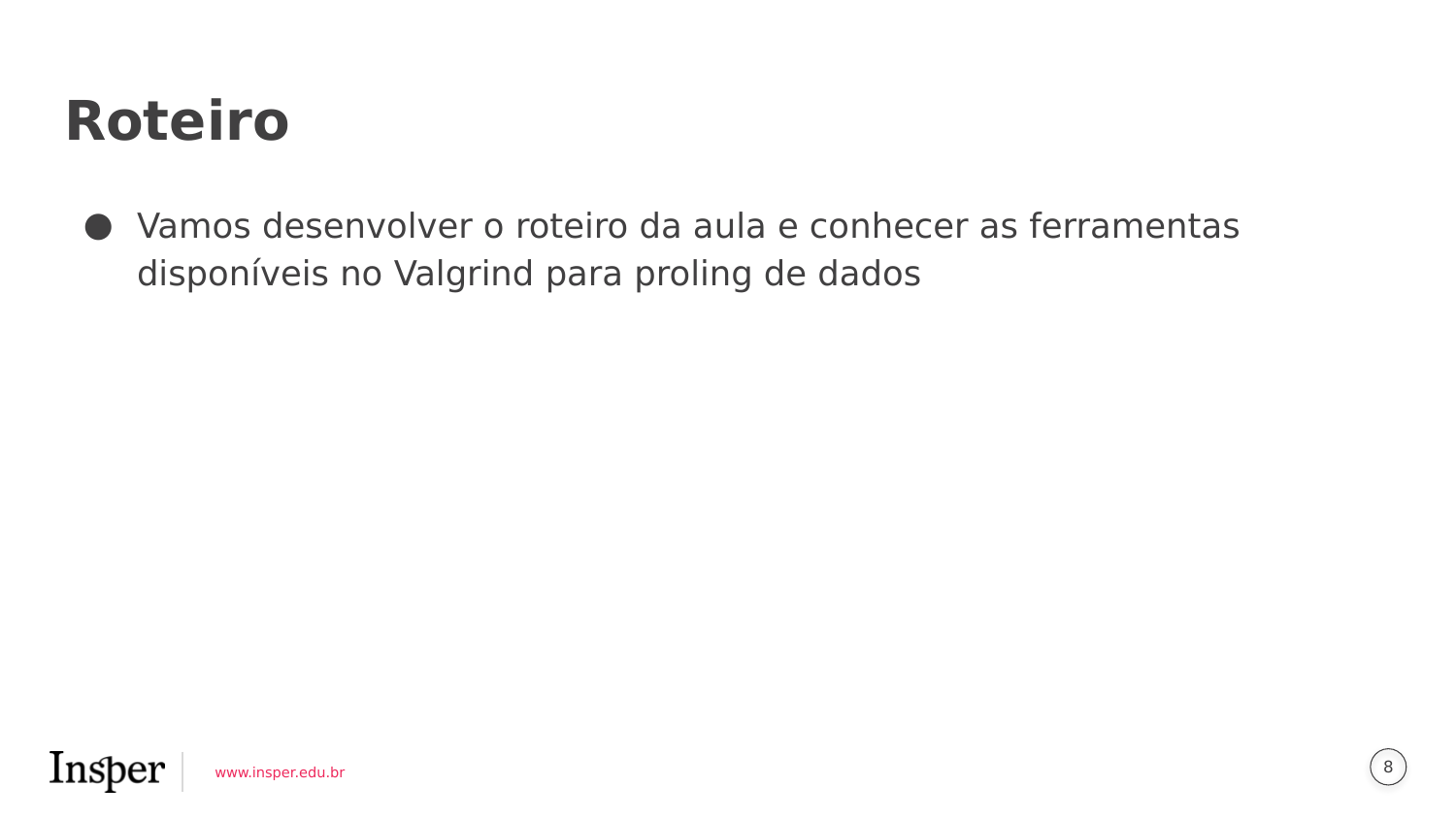

# Roteiro
Vamos desenvolver o roteiro da aula e conhecer as ferramentas disponíveis no Valgrind para proling de dados